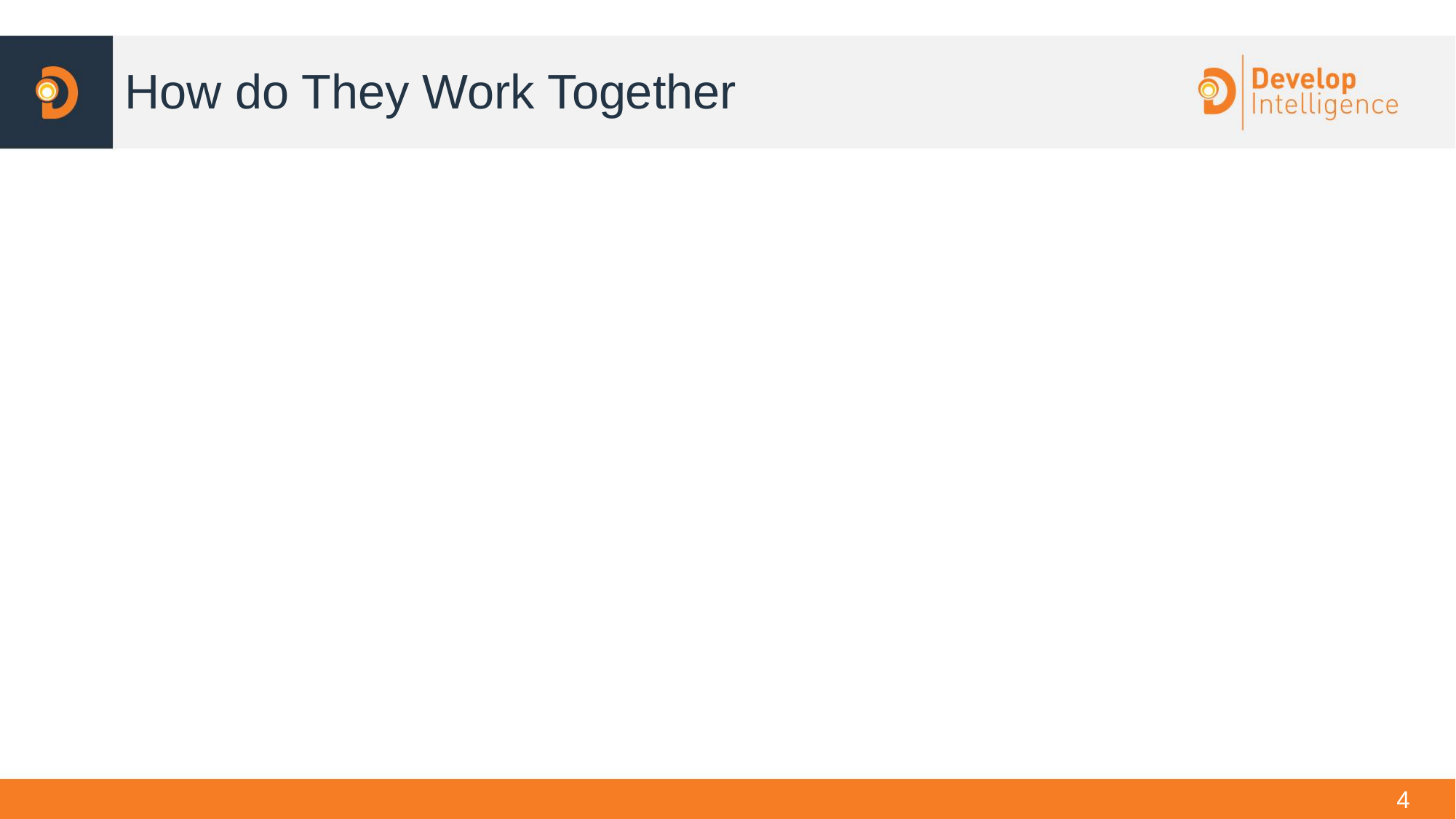

# How do They Work Together

4